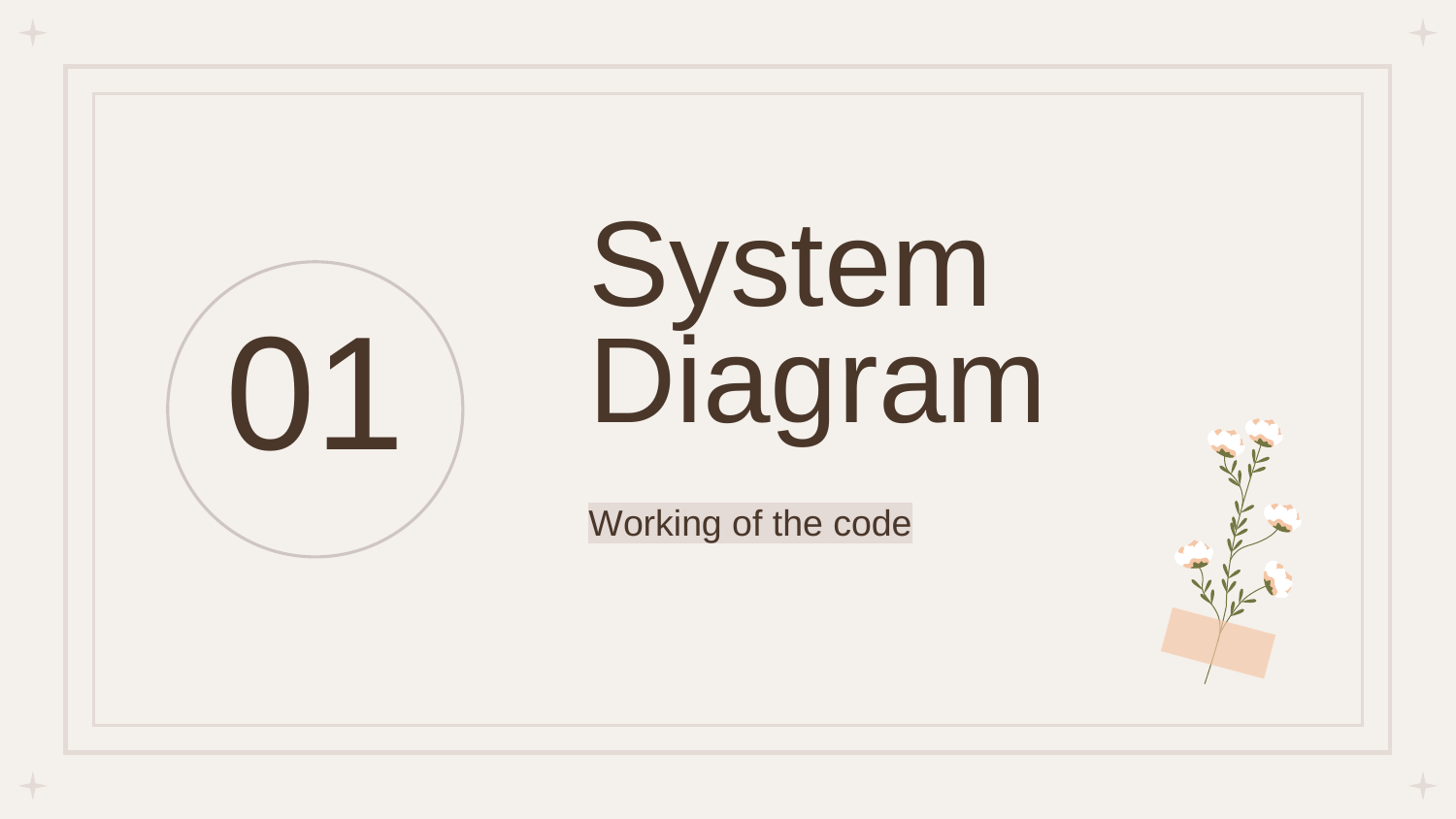

# System Diagram

01

Working of the code